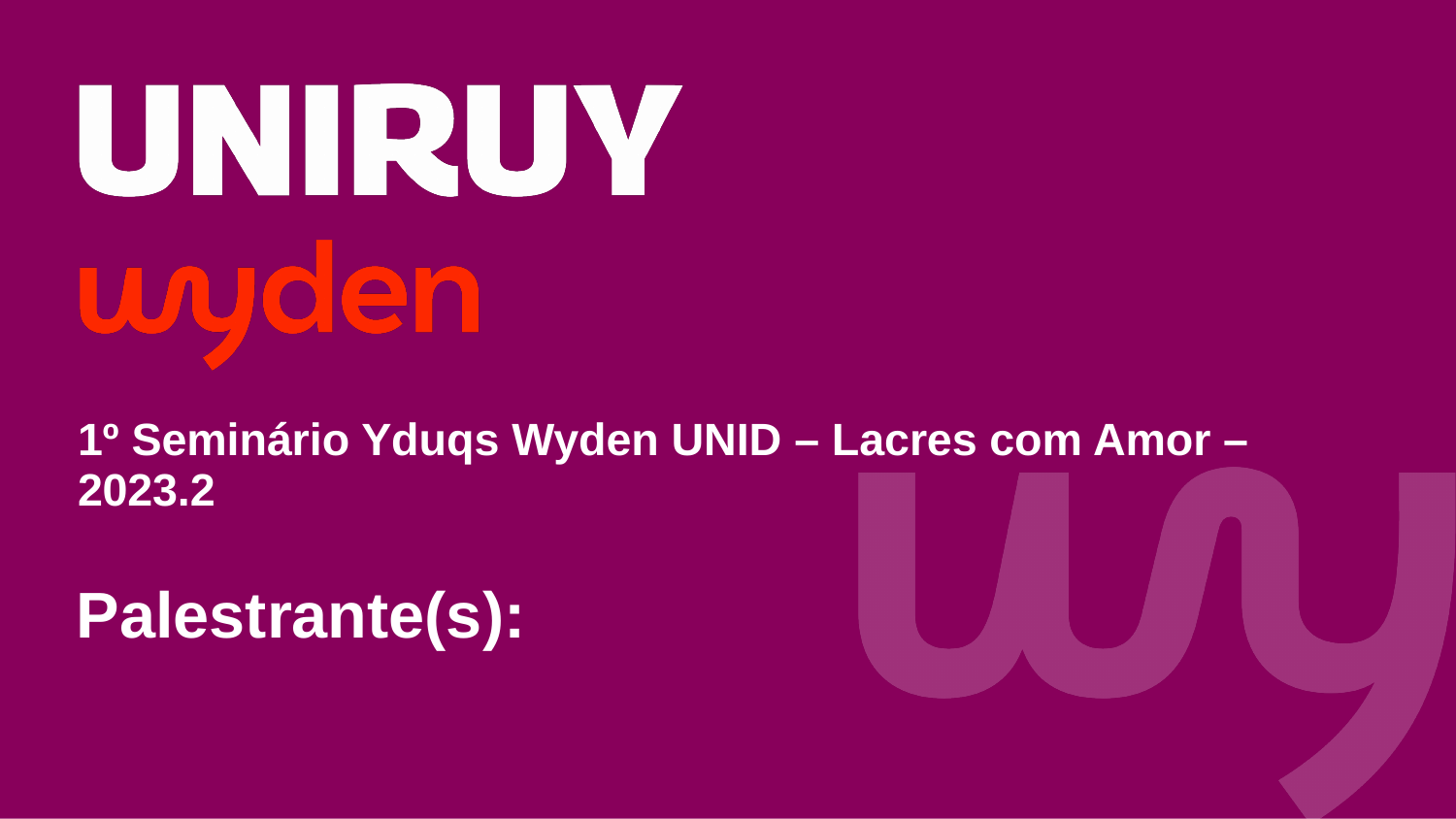

1º Seminário Yduqs Wyden UNID – Lacres com Amor – 2023.2
Palestrante(s):